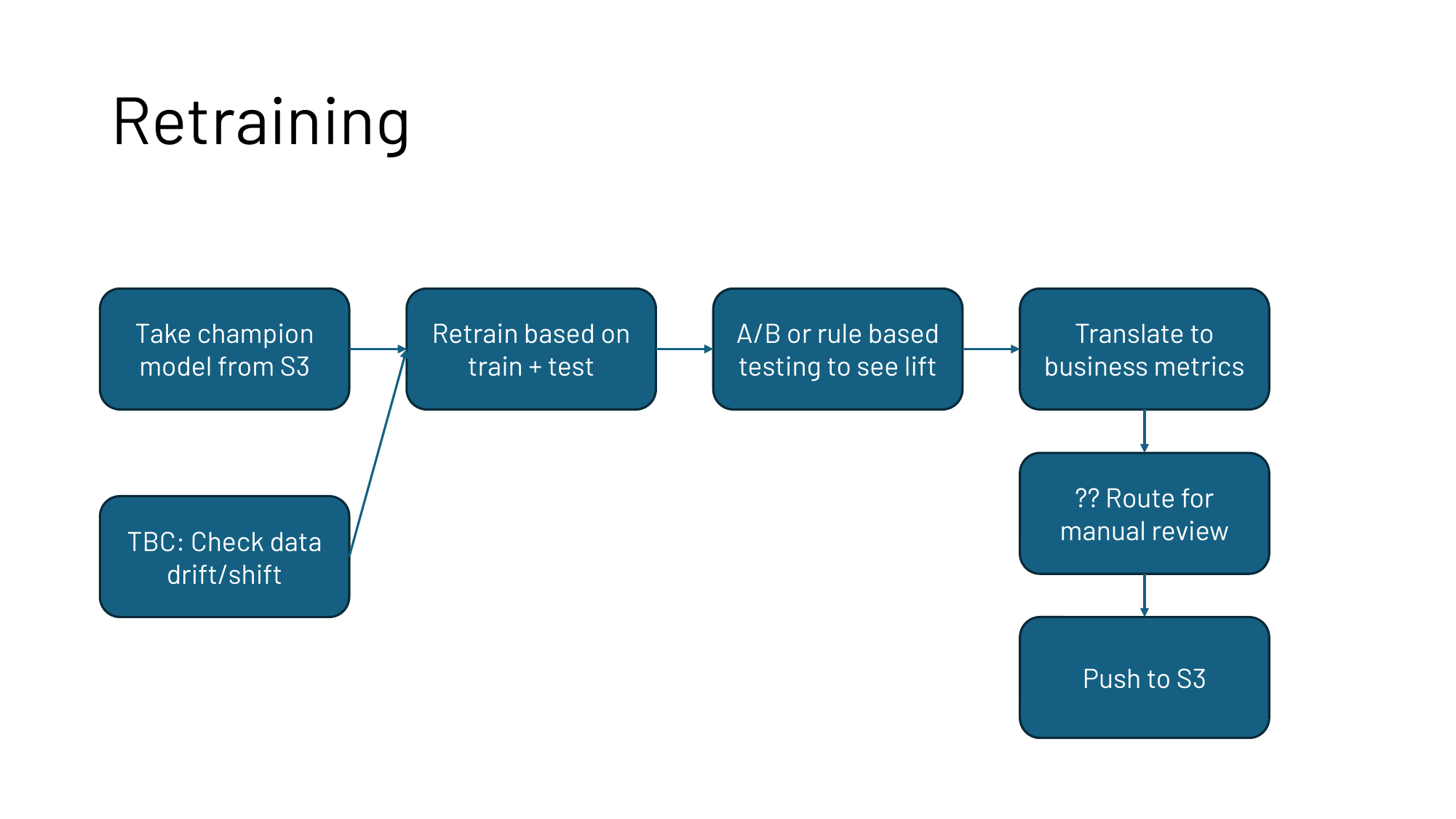

# Retraining
Take champion model from S3
Retrain based on train + test
A/B or rule based testing to see lift
Translate to business metrics
?? Route for manual review
TBC: Check data drift/shift
Push to S3